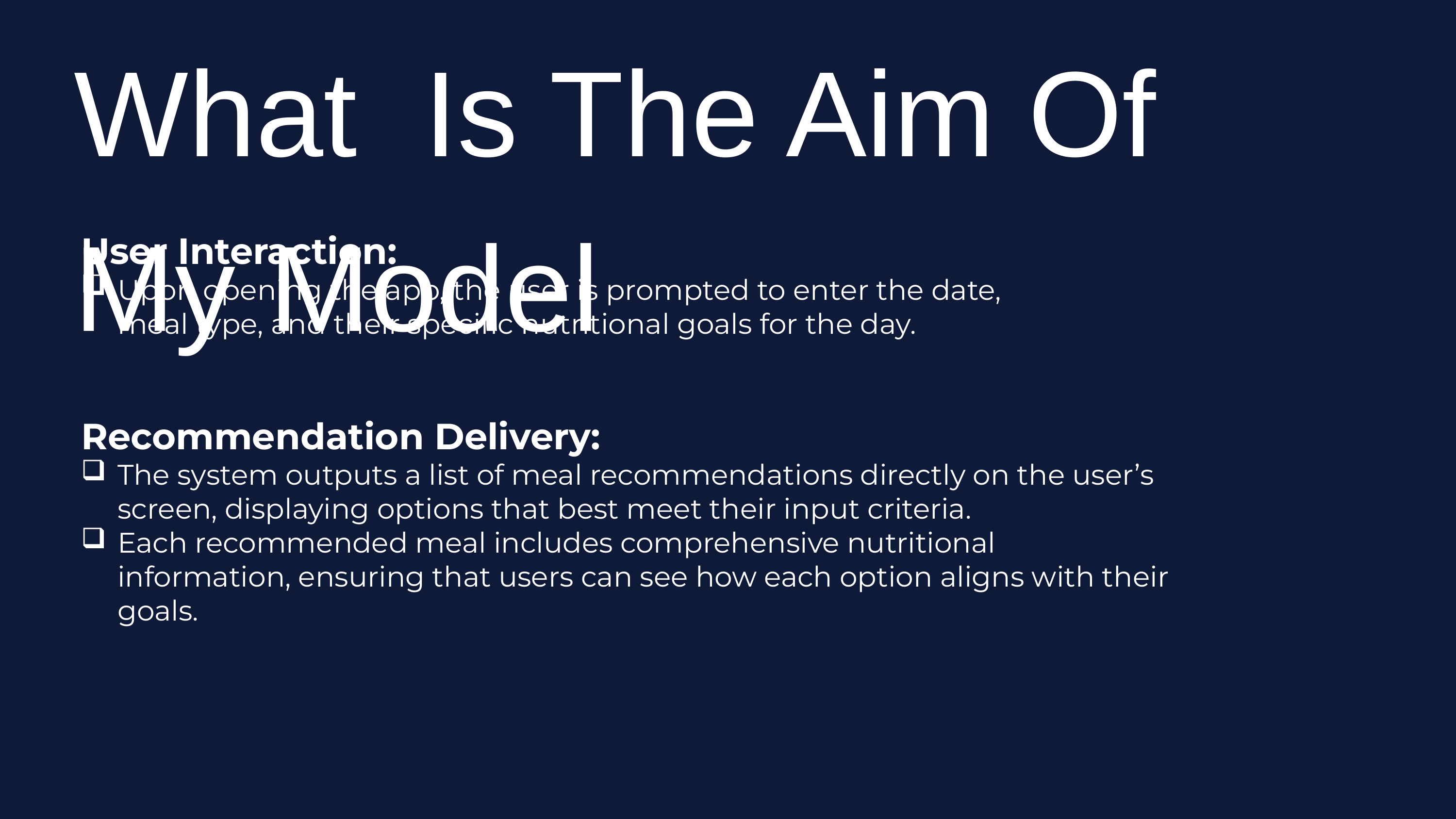

What  Is The Aim Of My Model
User Interaction:
Upon opening the app, the user is prompted to enter the date, meal type, and their specific nutritional goals for the day.
Recommendation Delivery:
The system outputs a list of meal recommendations directly on the user’s screen, displaying options that best meet their input criteria.
Each recommended meal includes comprehensive nutritional information, ensuring that users can see how each option aligns with their goals.